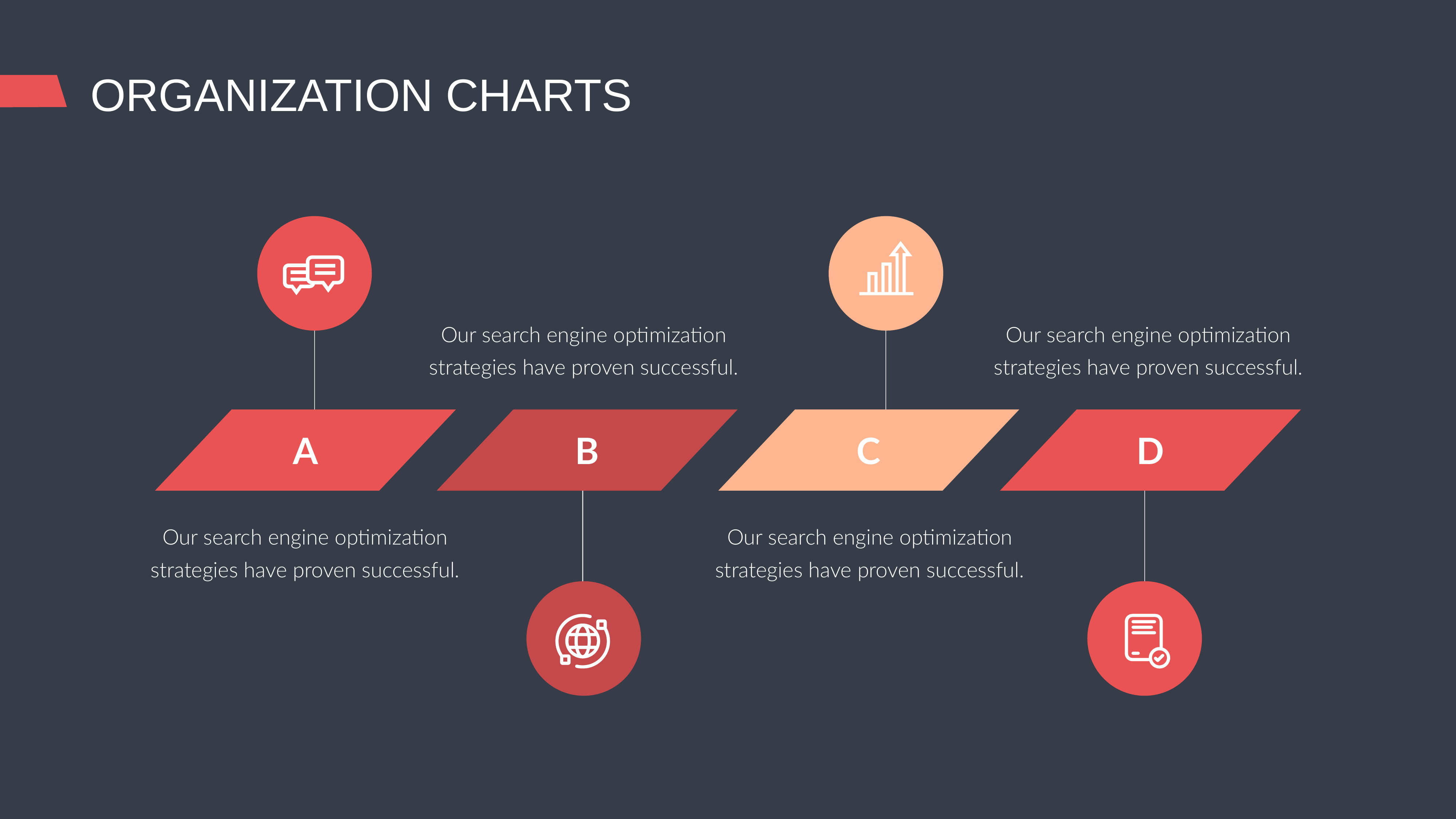

ORGANIZATION CHARTS

Our search engine optimization strategies have proven successful.
Our search engine optimization strategies have proven successful.

A
B
C
D
Our search engine optimization strategies have proven successful.
Our search engine optimization strategies have proven successful.